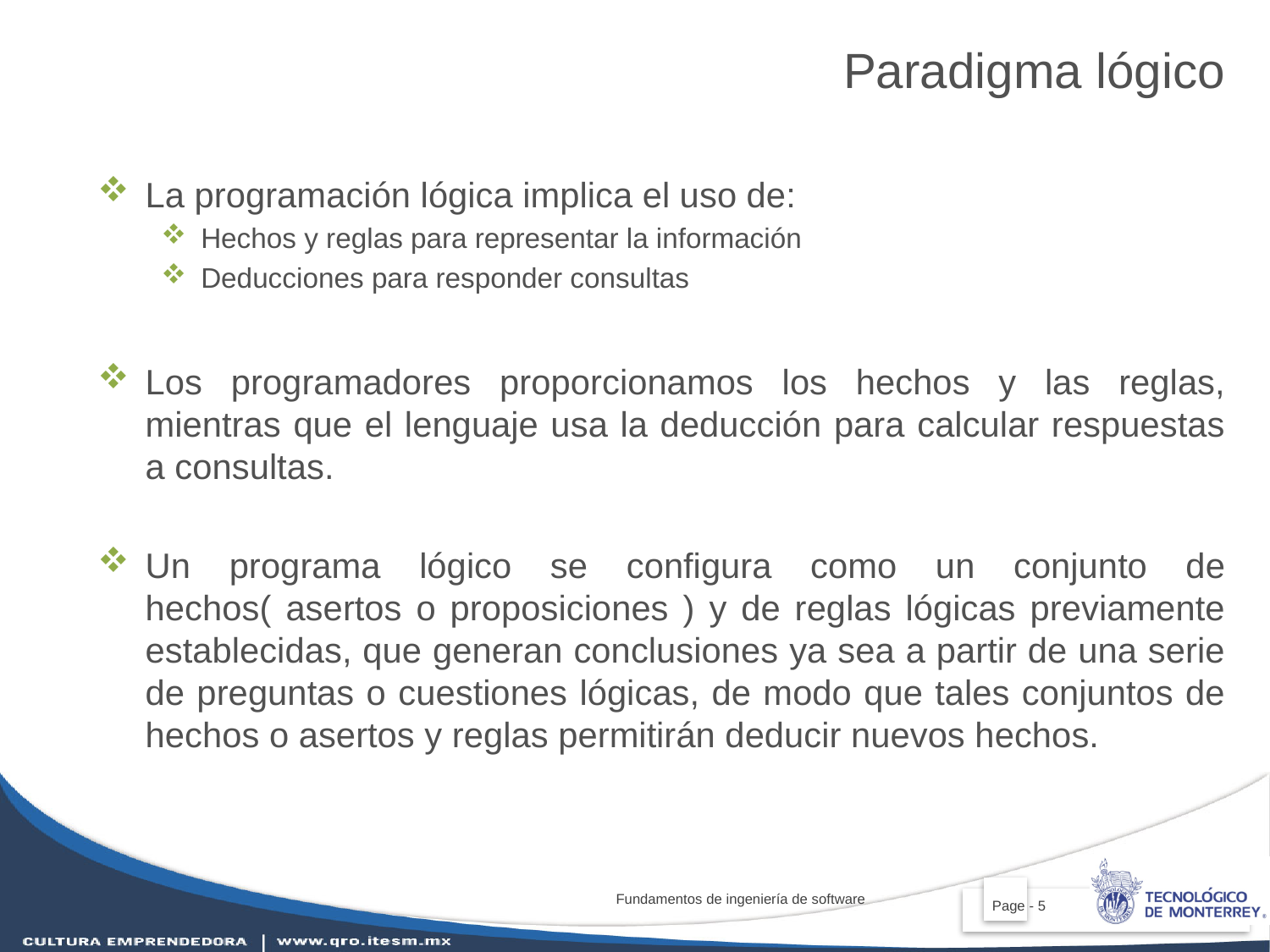

Paradigma lógico
La programación lógica implica el uso de:
Hechos y reglas para representar la información
Deducciones para responder consultas

Los programadores proporcionamos los hechos y las reglas, mientras que el lenguaje usa la deducción para calcular respuestas a consultas.

Un programa lógico se configura como un conjunto de hechos( asertos o proposiciones ) y de reglas lógicas previamente establecidas, que generan conclusiones ya sea a partir de una serie de preguntas o cuestiones lógicas, de modo que tales conjuntos de hechos o asertos y reglas permitirán deducir nuevos hechos.